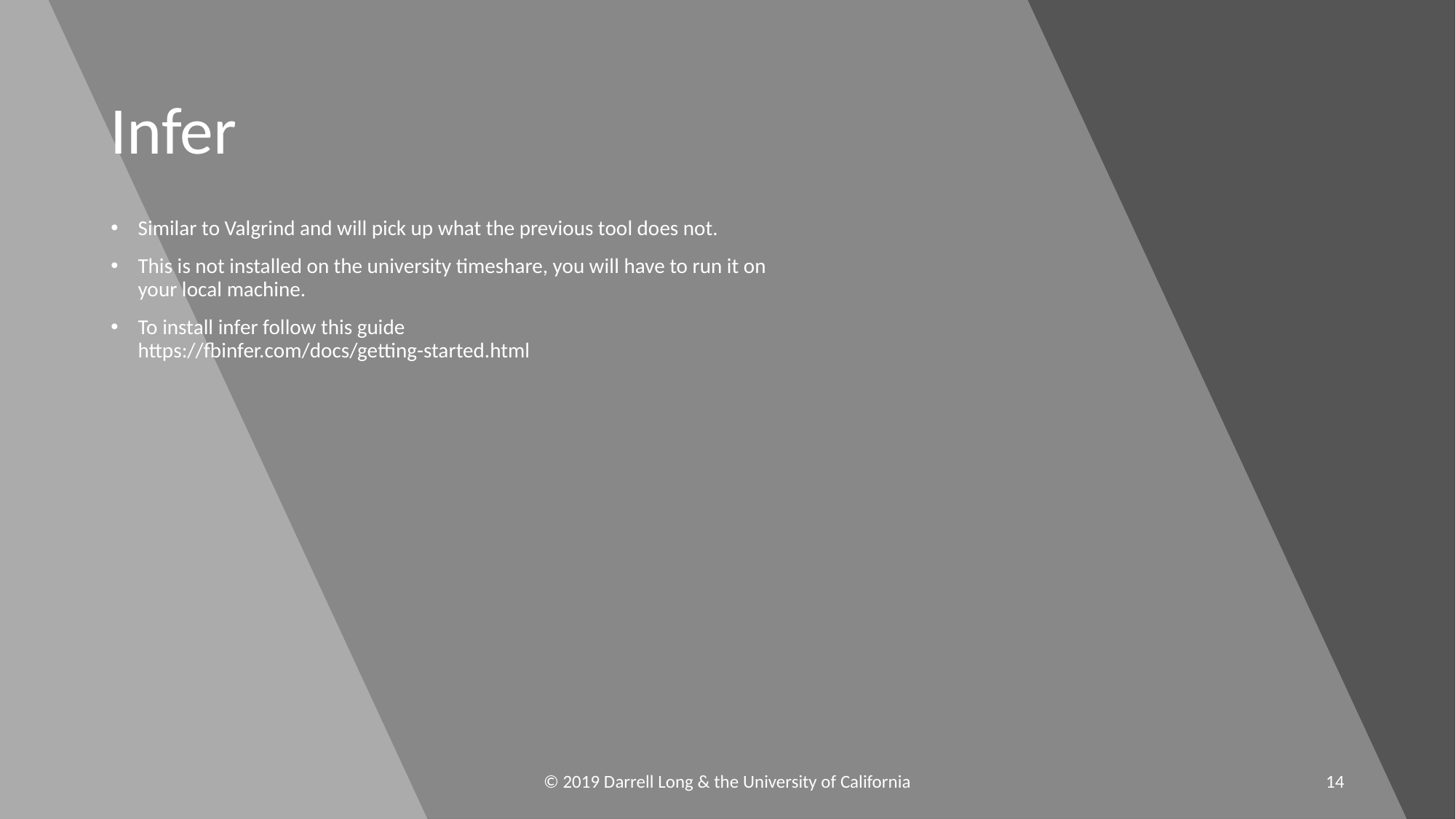

Infer
Similar to Valgrind and will pick up what the previous tool does not.
This is not installed on the university timeshare, you will have to run it on your local machine.
To install infer follow this guide                     https://fbinfer.com/docs/getting-started.html

© 2019 Darrell Long & the University of California
14